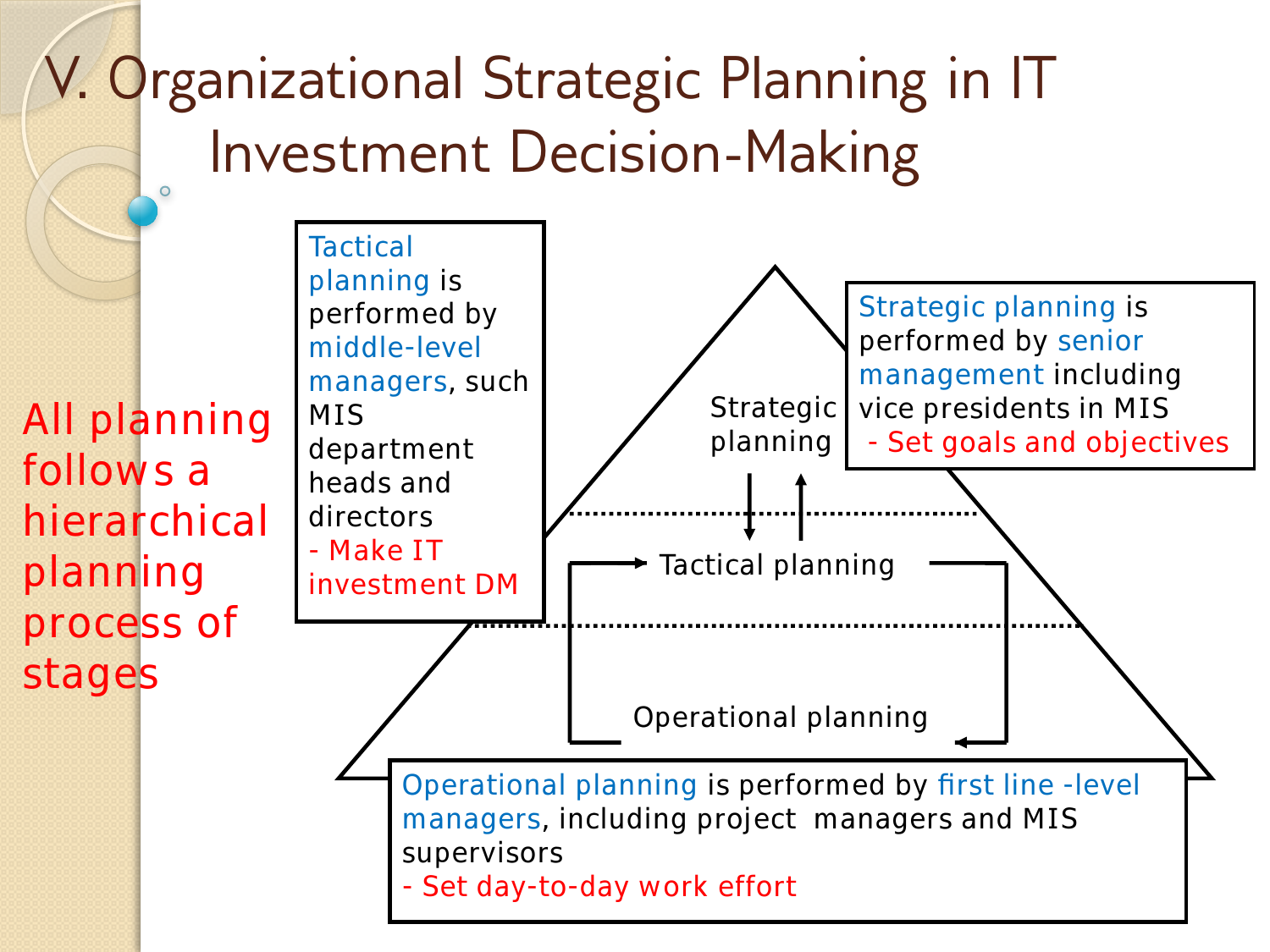

# V. Organizational Strategic Planning in IT Investment Decision-Making
Tactical planning is performed by middle-level managers, such MIS department heads and directors
- Make IT investment DM

Strategic planning

Tactical planning

Operational planning

Strategic planning is performed by senior management including vice presidents in MIS
 - Set goals and objectives
All planning follows a hierarchical planning process of stages
Operational planning is performed by first line -level managers, including project  managers and MIS supervisors
- Set day-to-day work effort